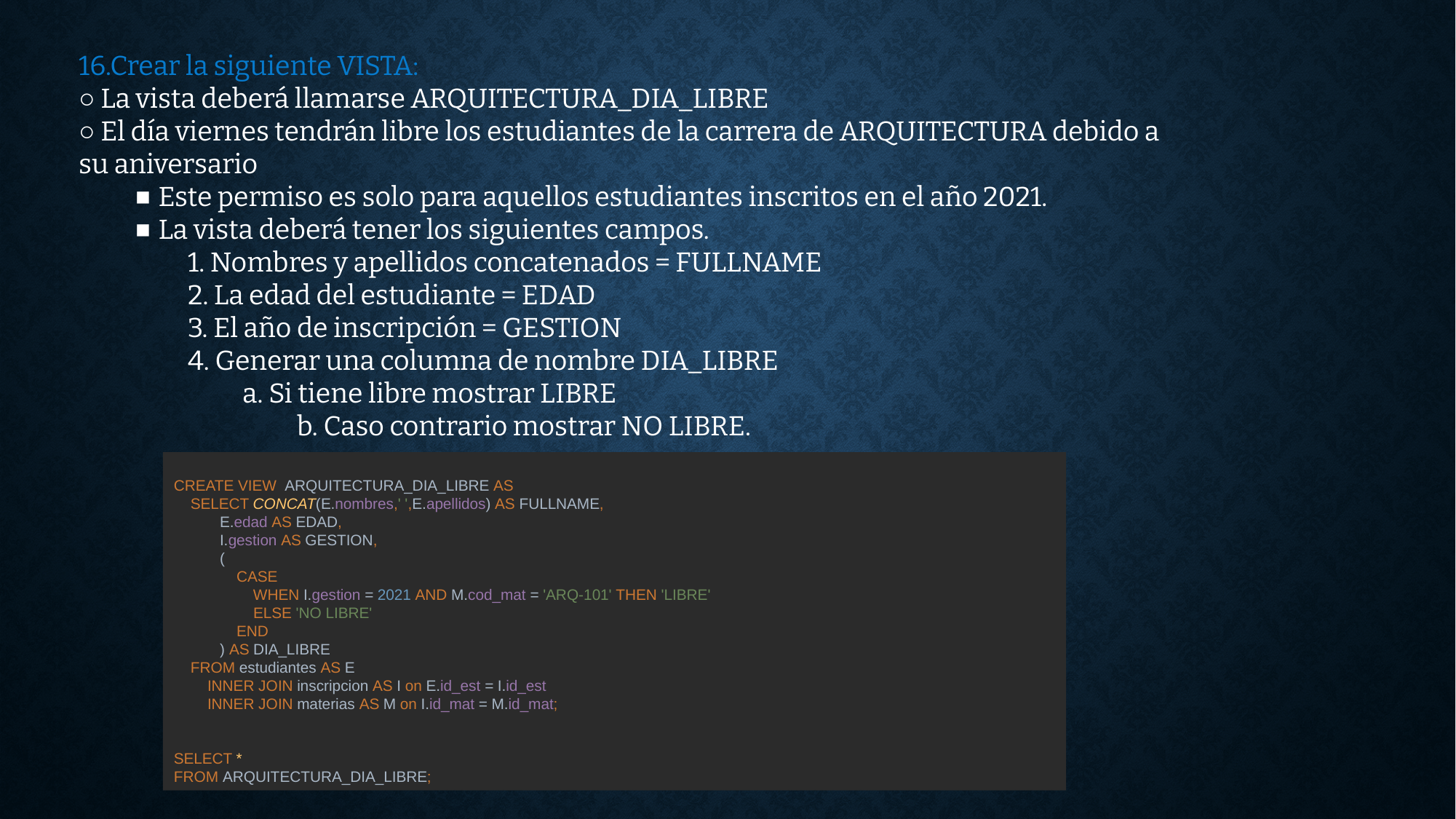

16.Crear la siguiente VISTA:
○ La vista deberá llamarse ARQUITECTURA_DIA_LIBRE
○ El día viernes tendrán libre los estudiantes de la carrera de ARQUITECTURA debido a su aniversario
■ Este permiso es solo para aquellos estudiantes inscritos en el año 2021.
■ La vista deberá tener los siguientes campos.
1. Nombres y apellidos concatenados = FULLNAME
2. La edad del estudiante = EDAD
3. El año de inscripción = GESTION
4. Generar una columna de nombre DIA_LIBRE
a. Si tiene libre mostrar LIBRE
	b. Caso contrario mostrar NO LIBRE.
CREATE VIEW  ARQUITECTURA_DIA_LIBRE AS
    SELECT CONCAT(E.nombres,' ',E.apellidos) AS FULLNAME,
           E.edad AS EDAD,
           I.gestion AS GESTION,
           (
               CASE
                   WHEN I.gestion = 2021 AND M.cod_mat = 'ARQ-101' THEN 'LIBRE'
                   ELSE 'NO LIBRE'
               END
           ) AS DIA_LIBRE
    FROM estudiantes AS E
        INNER JOIN inscripcion AS I on E.id_est = I.id_est
        INNER JOIN materias AS M on I.id_mat = M.id_mat;
SELECT *
FROM ARQUITECTURA_DIA_LIBRE;